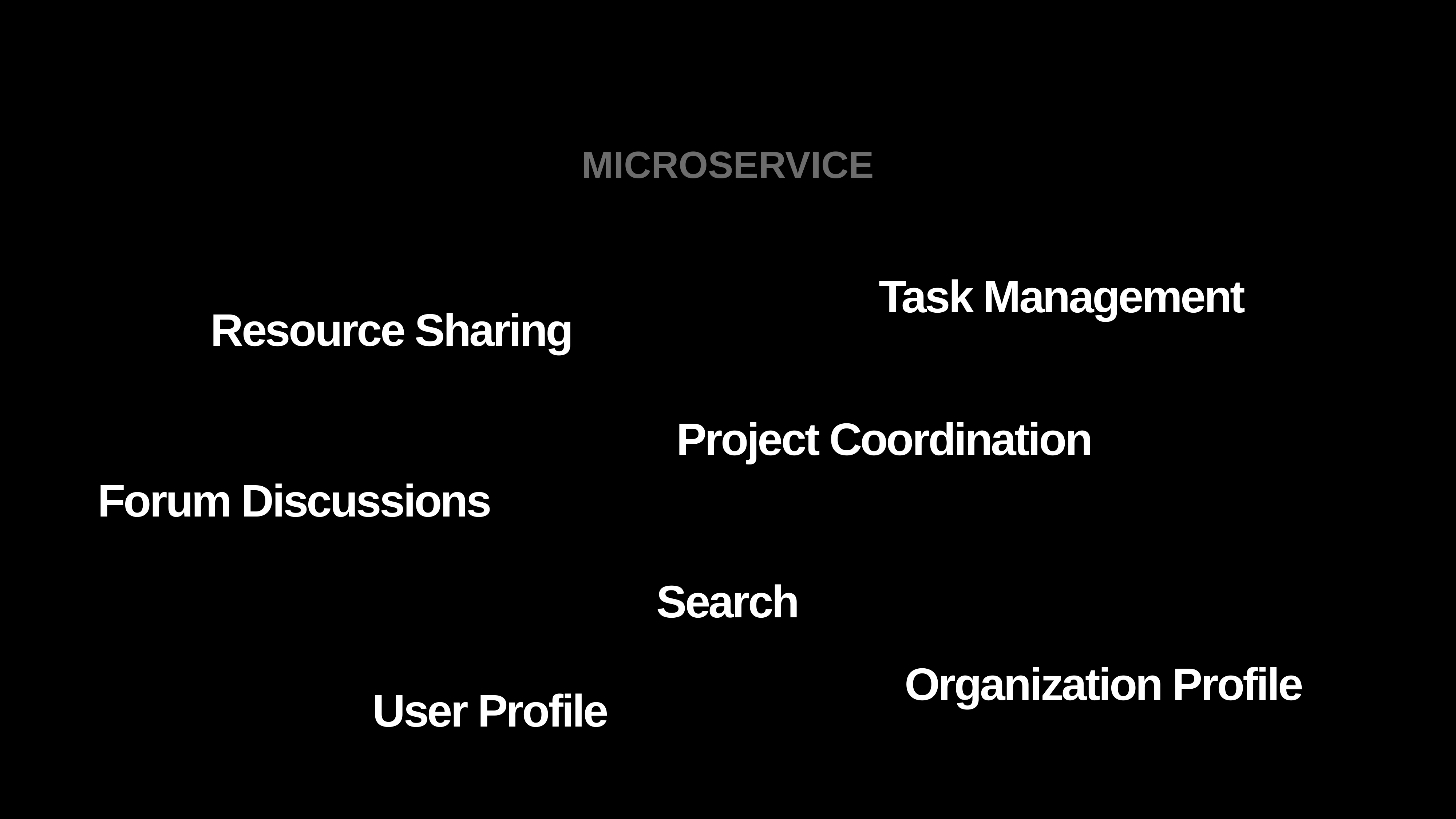

MICROSERVICE
Task Management
Resource Sharing
Project Coordination
Forum Discussions
Search
Organization Profile
User Profile